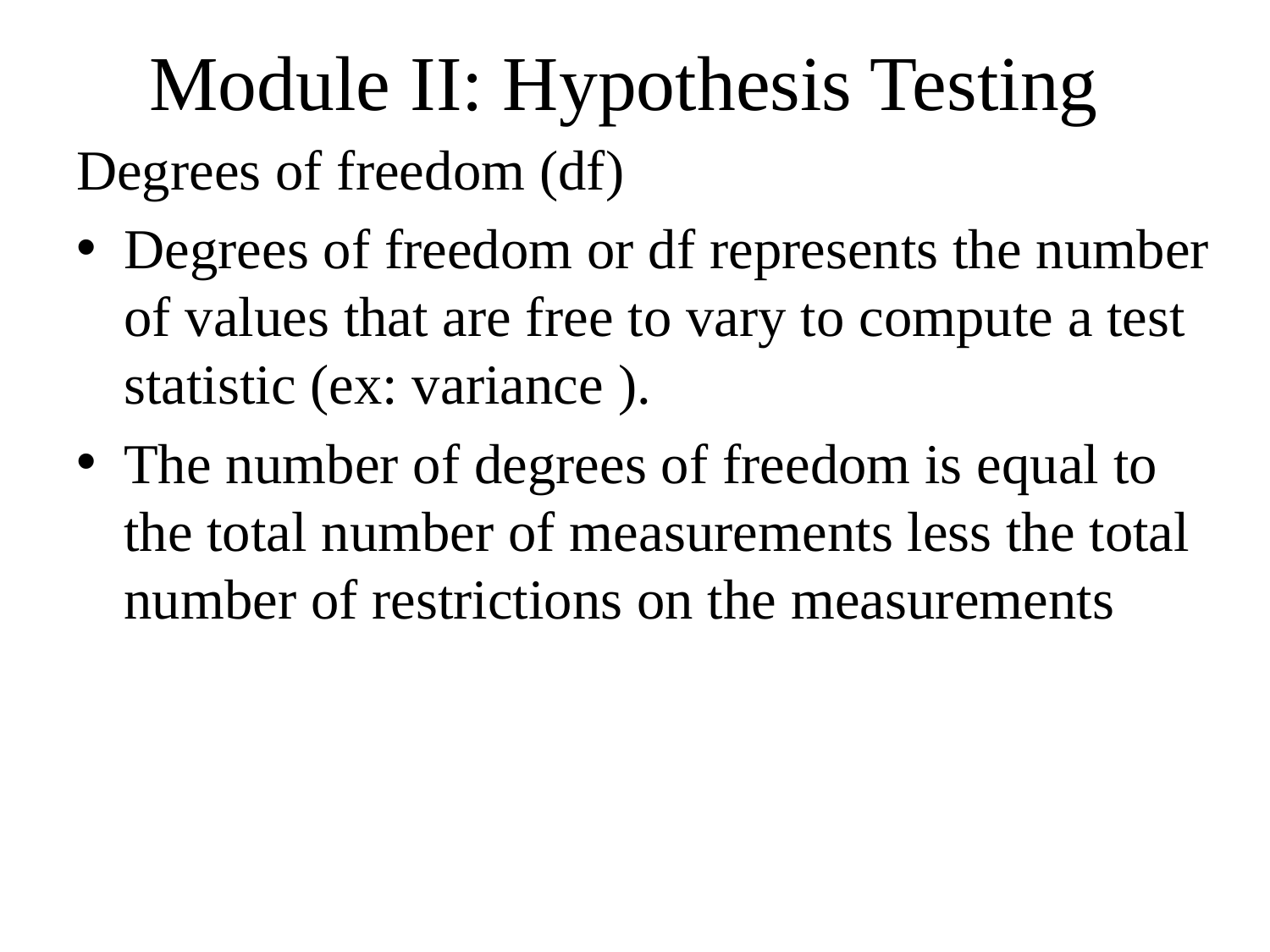

# Module II: Hypothesis Testing
Degrees of freedom (df)
Degrees of freedom or df represents the number of values that are free to vary to compute a test statistic (ex: variance ).
The number of degrees of freedom is equal to the total number of measurements less the total number of restrictions on the measurements